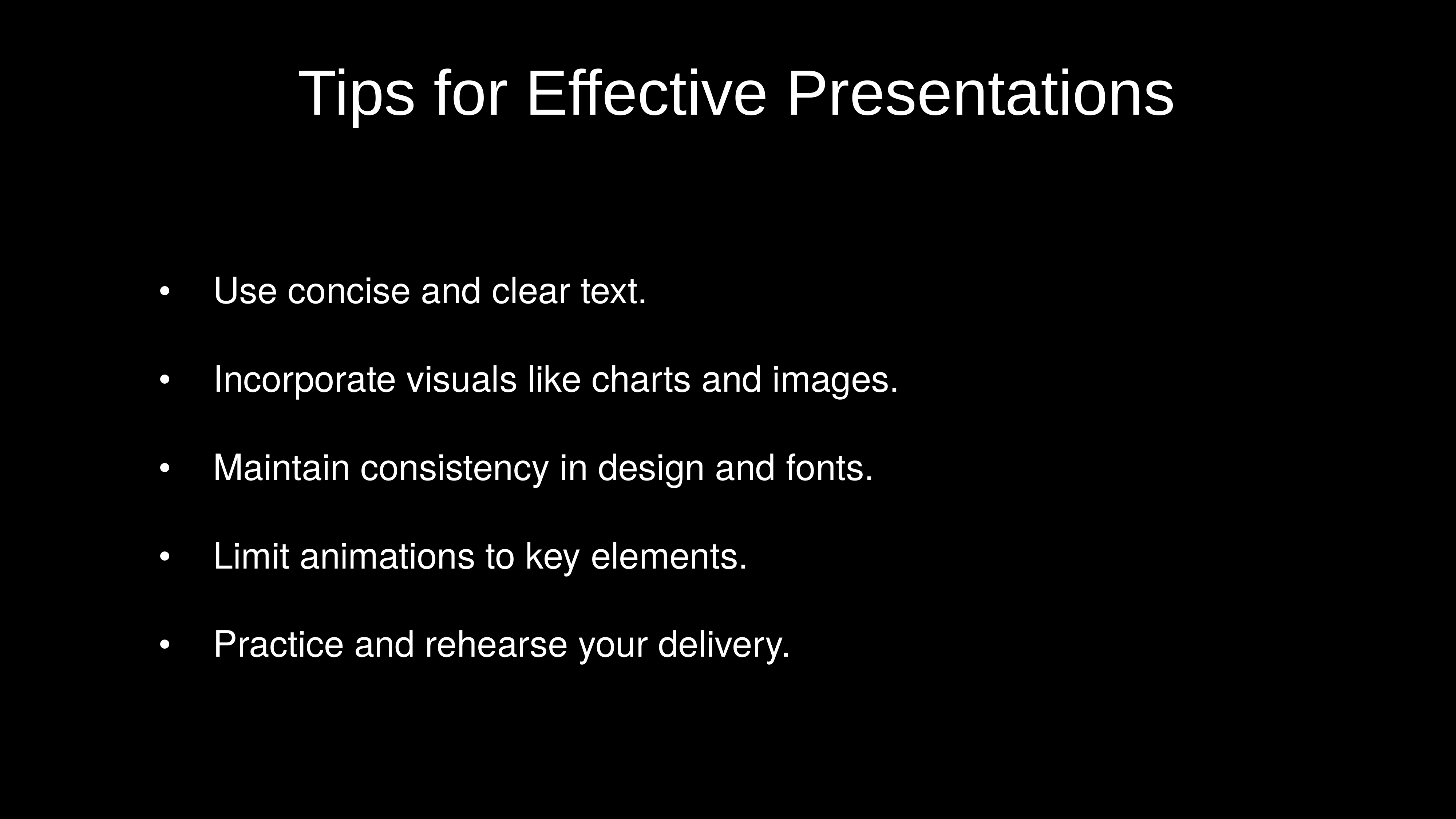

# Tips for Effective Presentations
	•	Use concise and clear text.
	•	Incorporate visuals like charts and images.
	•	Maintain consistency in design and fonts.
	•	Limit animations to key elements.
	•	Practice and rehearse your delivery.